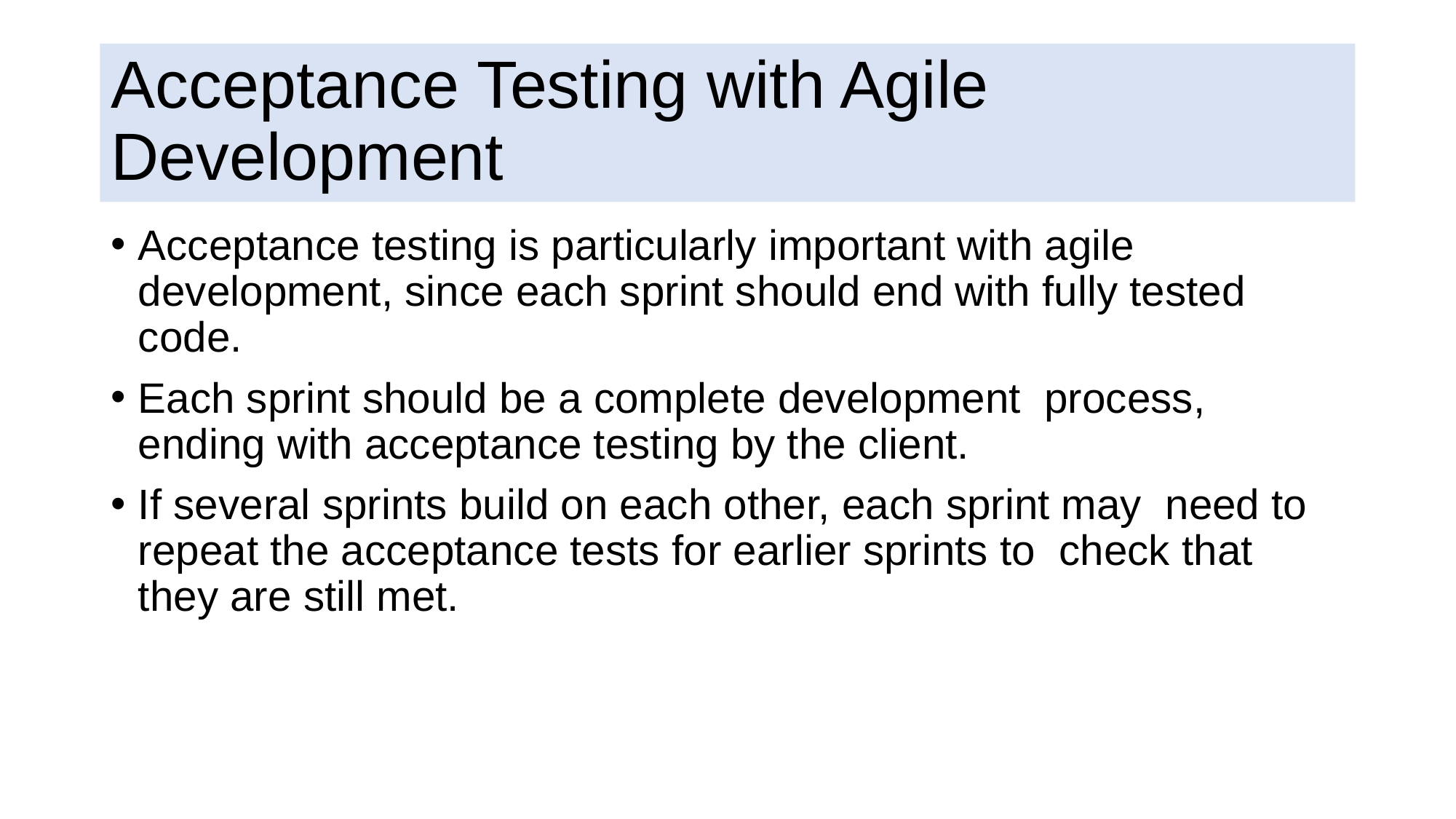

# Acceptance Testing with Agile Development
Acceptance testing is particularly important with agile   development, since each sprint should end with fully tested code.
Each sprint should be a complete development  process, ending with acceptance testing by the client.
If several sprints build on each other, each sprint may  need to repeat the acceptance tests for earlier sprints to  check that they are still met.